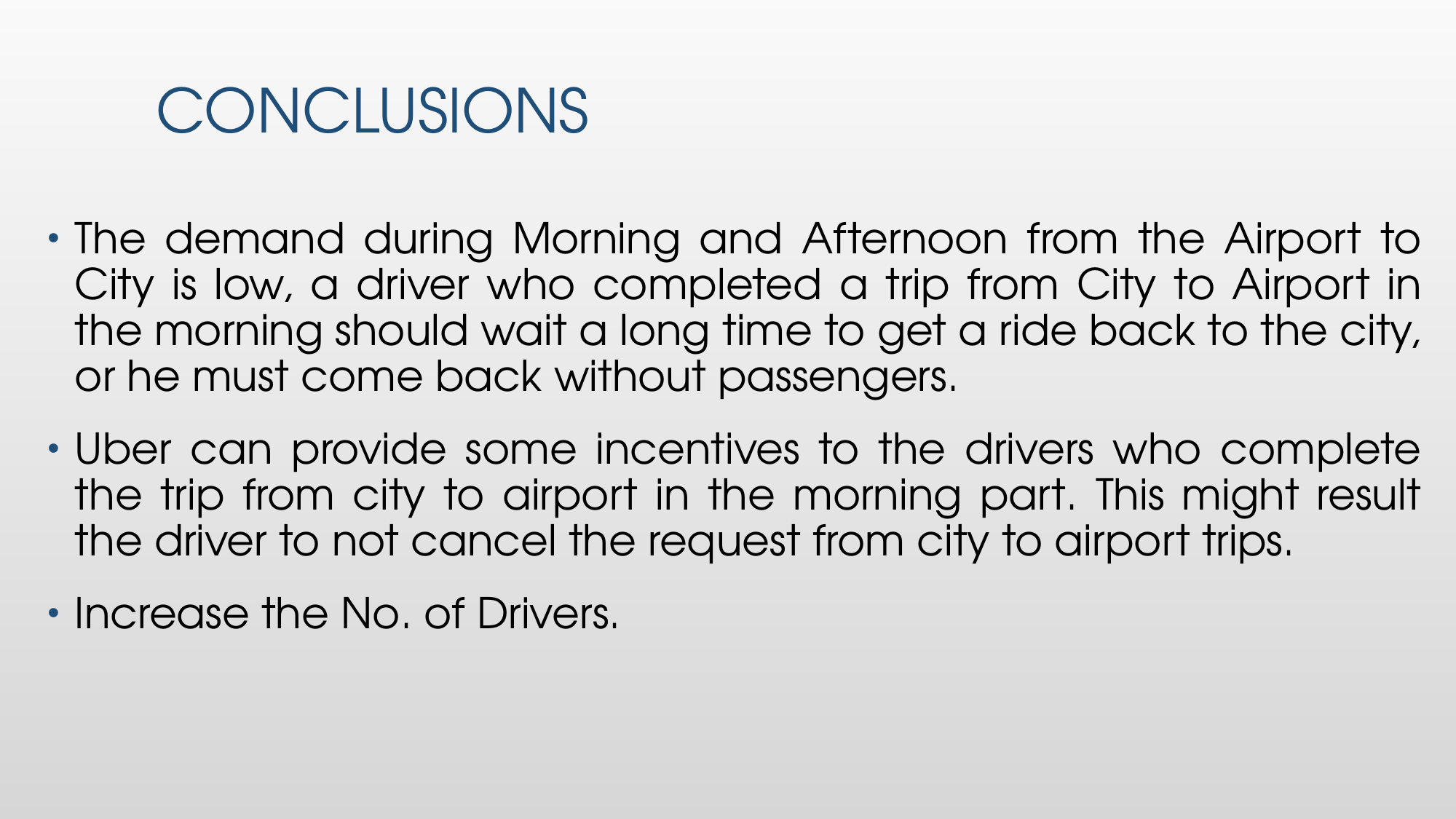

# Conclusions
The demand during Morning and Afternoon from the Airport to City is low, a driver who completed a trip from City to Airport in the morning should wait a long time to get a ride back to the city, or he must come back without passengers.
Uber can provide some incentives to the drivers who complete the trip from city to airport in the morning part. This might result the driver to not cancel the request from city to airport trips.
Increase the No. of Drivers.